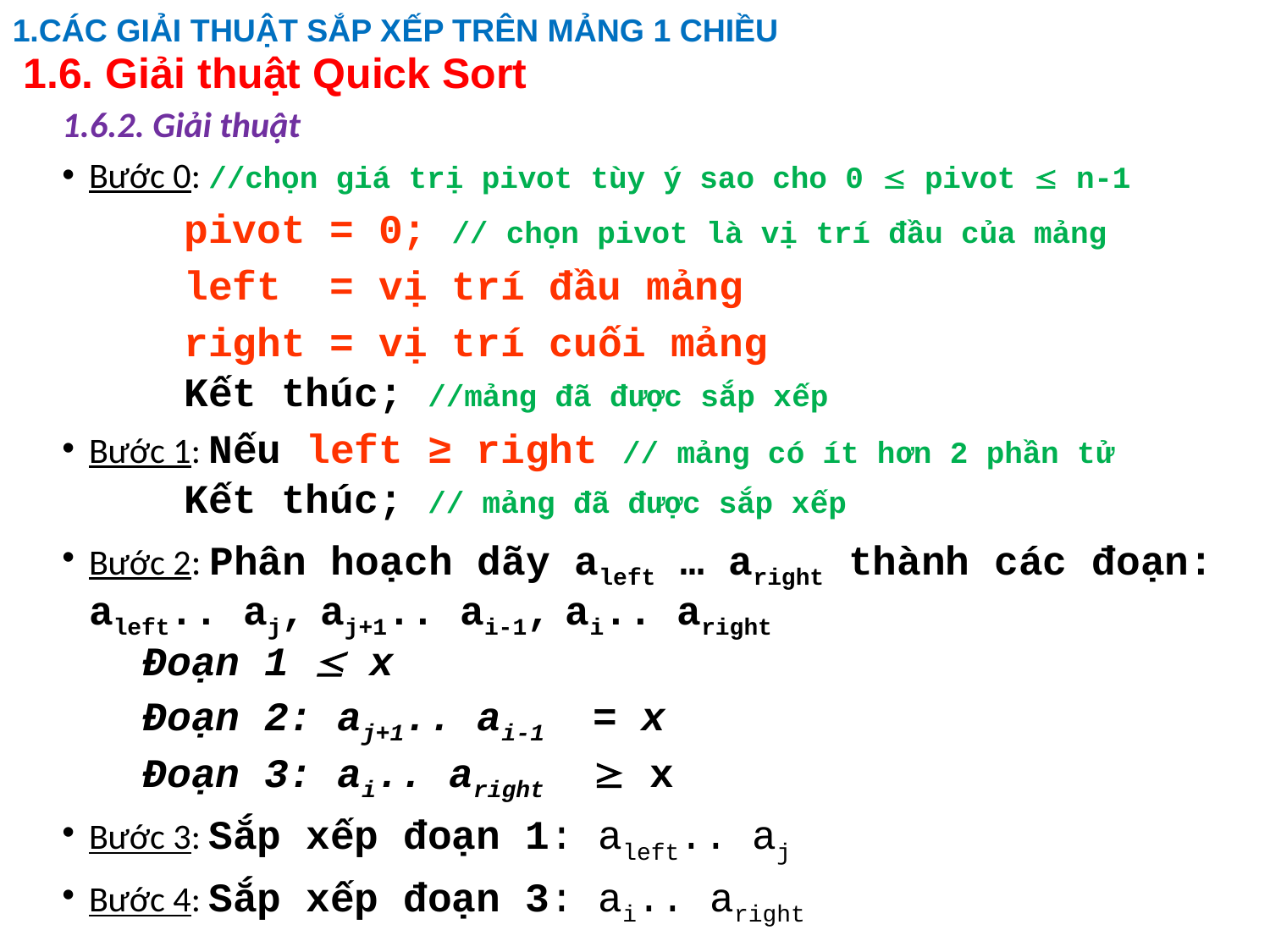

1.CÁC GIẢI THUẬT SẮP XẾP TRÊN MẢNG 1 CHIỀU
# 1.6. Giải thuật Quick Sort
1.6.2. Giải thuật
Bước 0: //chọn giá trị pivot tùy ý sao cho 0 ≤ pivot ≤ n-1
		pivot = 0; // chọn pivot là vị trí đầu của mảng
		left  = vị trí đầu mảng
		right = vị trí cuối mảng
		Kết thúc;	//mảng đã được sắp xếp
Bước 1: Nếu left ≥ right // mảng có ít hơn 2 phần tử
		Kết thúc;	// mảng đã được sắp xếp
Bước 2: Phân hoạch dãy aleft … aright thành các đoạn: aleft.. aj, aj+1.. ai-1, ai.. aright
			Đoạn 1 ≤ x
			Đoạn 2: aj+1.. ai-1  = x
			Đoạn 3: ai.. aright  ≥ x
Bước 3: Sắp xếp đoạn 1: aleft.. aj
Bước 4: Sắp xếp đoạn 3: ai.. aright